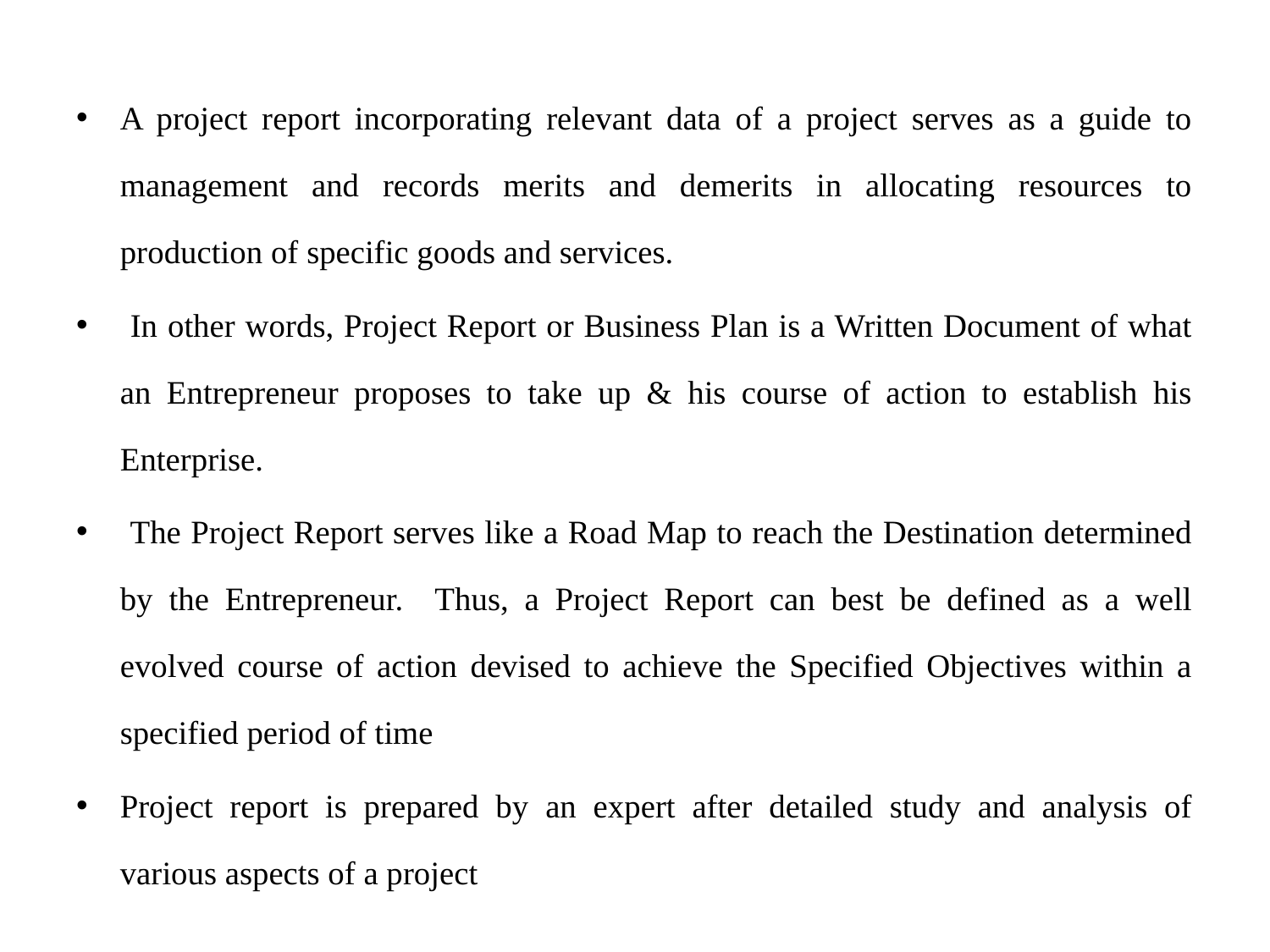

A project report incorporating relevant data of a project serves as a guide to management and records merits and demerits in allocating resources to production of specific goods and services.
 In other words, Project Report or Business Plan is a Written Document of what an Entrepreneur proposes to take up & his course of action to establish his Enterprise.
 The Project Report serves like a Road Map to reach the Destination determined by the Entrepreneur.  Thus, a Project Report can best be defined as a well evolved course of action devised to achieve the Specified Objectives within a specified period of time
Project report is prepared by an expert after detailed study and analysis of various aspects of a project